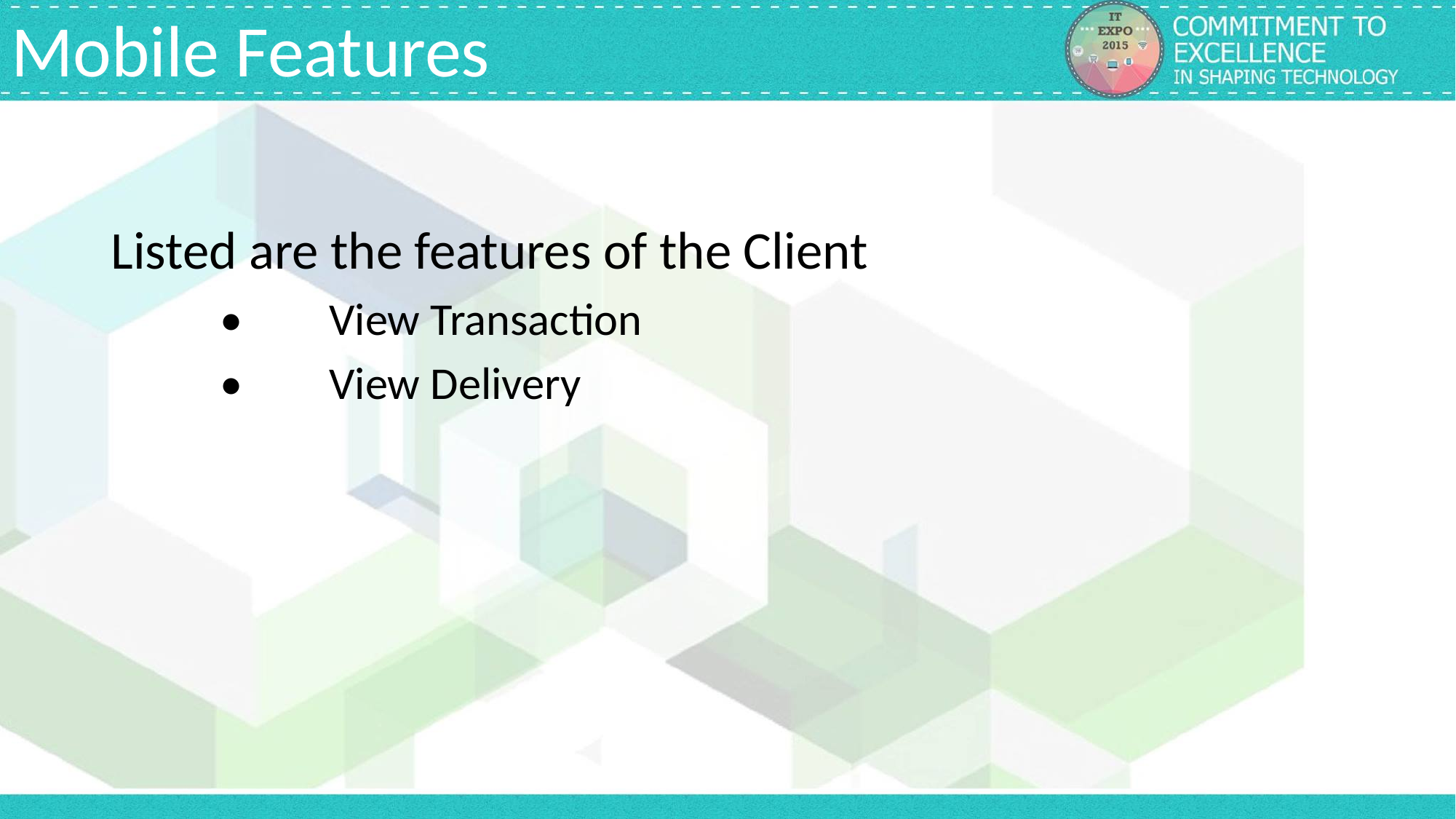

# Mobile Features
Listed are the features of the Client
	•	View Transaction
	•	View Delivery